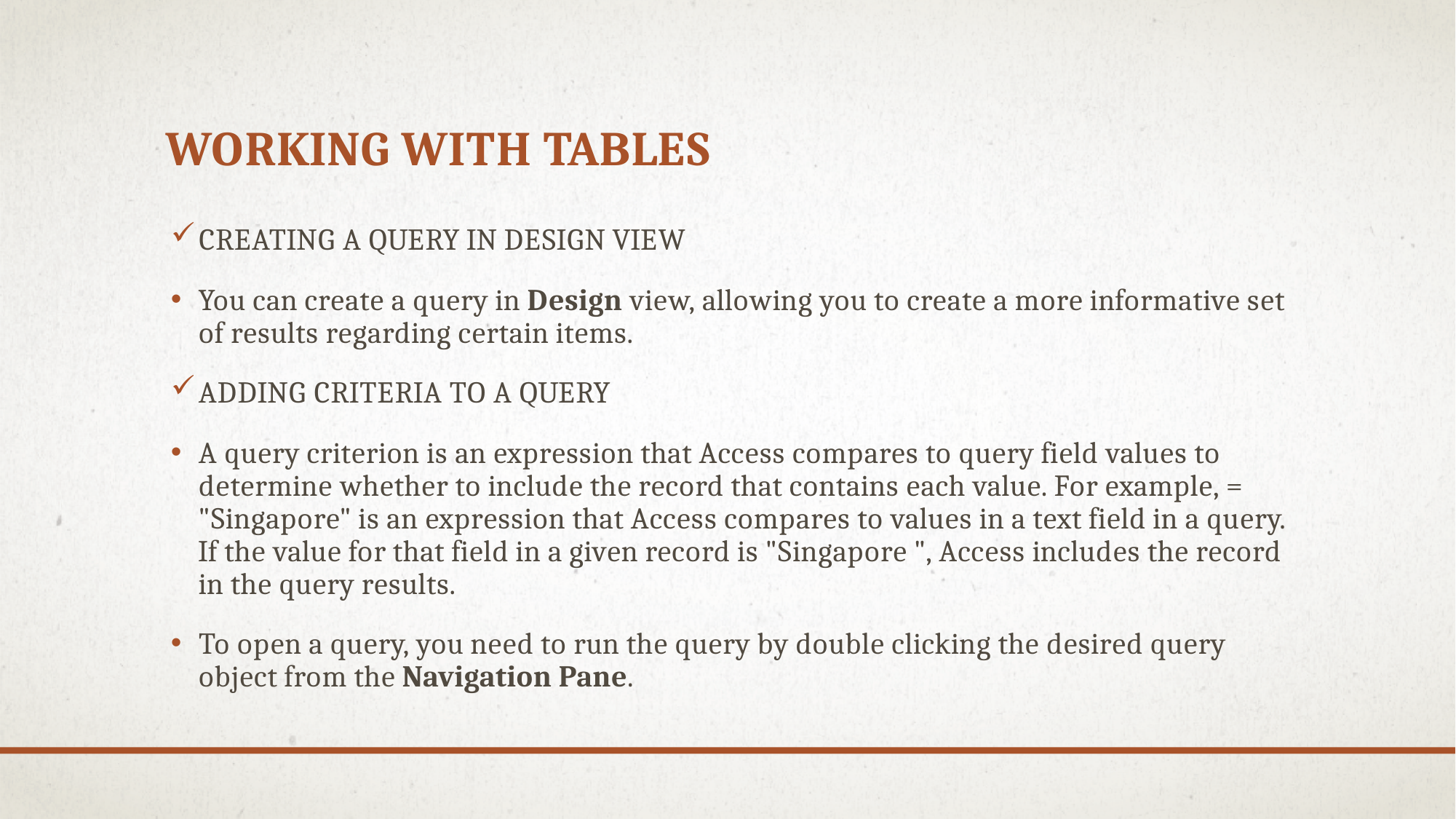

# WORKING WITH TABLES
CREATING A QUERY IN DESIGN VIEW
You can create a query in Design view, allowing you to create a more informative set of results regarding certain items.
ADDING CRITERIA TO A QUERY
A query criterion is an expression that Access compares to query field values to determine whether to include the record that contains each value. For example, = "Singapore" is an expression that Access compares to values in a text field in a query. If the value for that field in a given record is "Singapore ", Access includes the record in the query results.
To open a query, you need to run the query by double clicking the desired query object from the Navigation Pane.